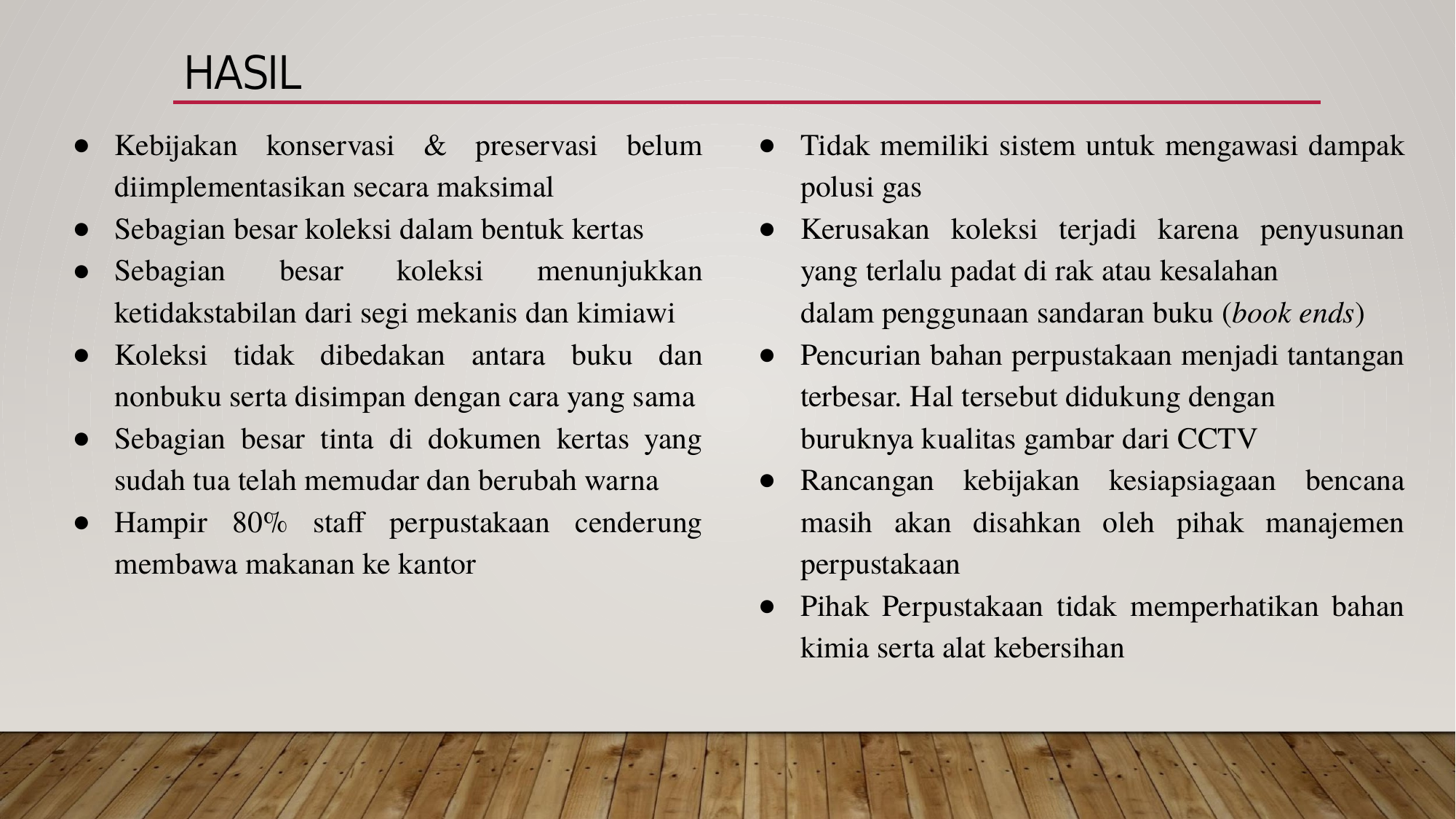

# HASIL
Kebijakan konservasi & preservasi belum diimplementasikan secara maksimal
Sebagian besar koleksi dalam bentuk kertas
Sebagian besar koleksi menunjukkan ketidakstabilan dari segi mekanis dan kimiawi
Koleksi tidak dibedakan antara buku dan nonbuku serta disimpan dengan cara yang sama
Sebagian besar tinta di dokumen kertas yang sudah tua telah memudar dan berubah warna
Hampir 80% staff perpustakaan cenderung membawa makanan ke kantor

Tidak memiliki sistem untuk mengawasi dampak polusi gas
Kerusakan koleksi terjadi karena penyusunan yang terlalu padat di rak atau kesalahan
dalam penggunaan sandaran buku (book ends)
Pencurian bahan perpustakaan menjadi tantangan terbesar. Hal tersebut didukung dengan
buruknya kualitas gambar dari CCTV
Rancangan kebijakan kesiapsiagaan bencana masih akan disahkan oleh pihak manajemen perpustakaan
Pihak Perpustakaan tidak memperhatikan bahan kimia serta alat kebersihan